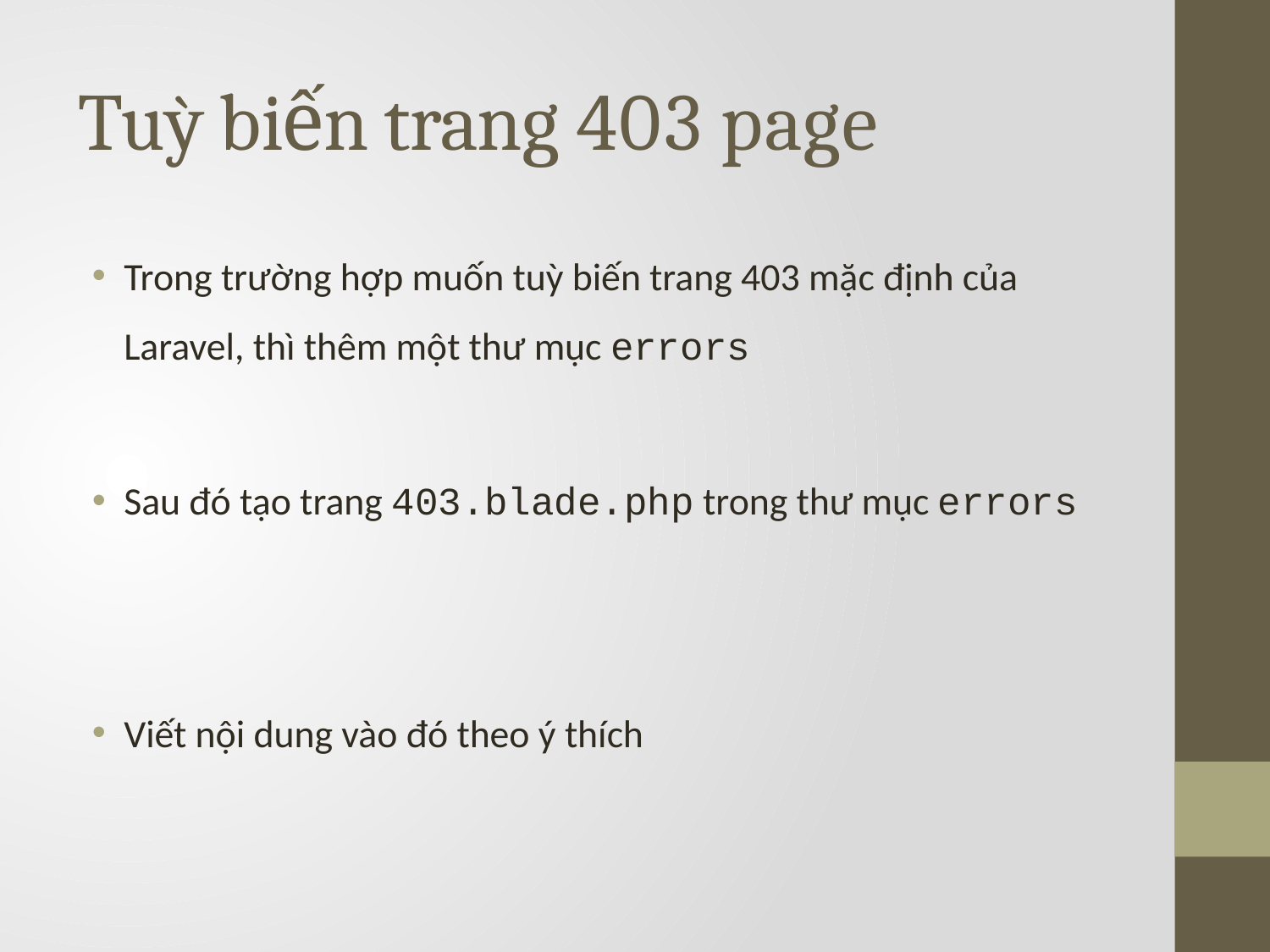

# Tuỳ biến trang 403 page
Trong trường hợp muốn tuỳ biến trang 403 mặc định của Laravel, thì thêm một thư mục errors

Sau đó tạo trang 403.blade.php trong thư mục errors

Viết nội dung vào đó theo ý thích